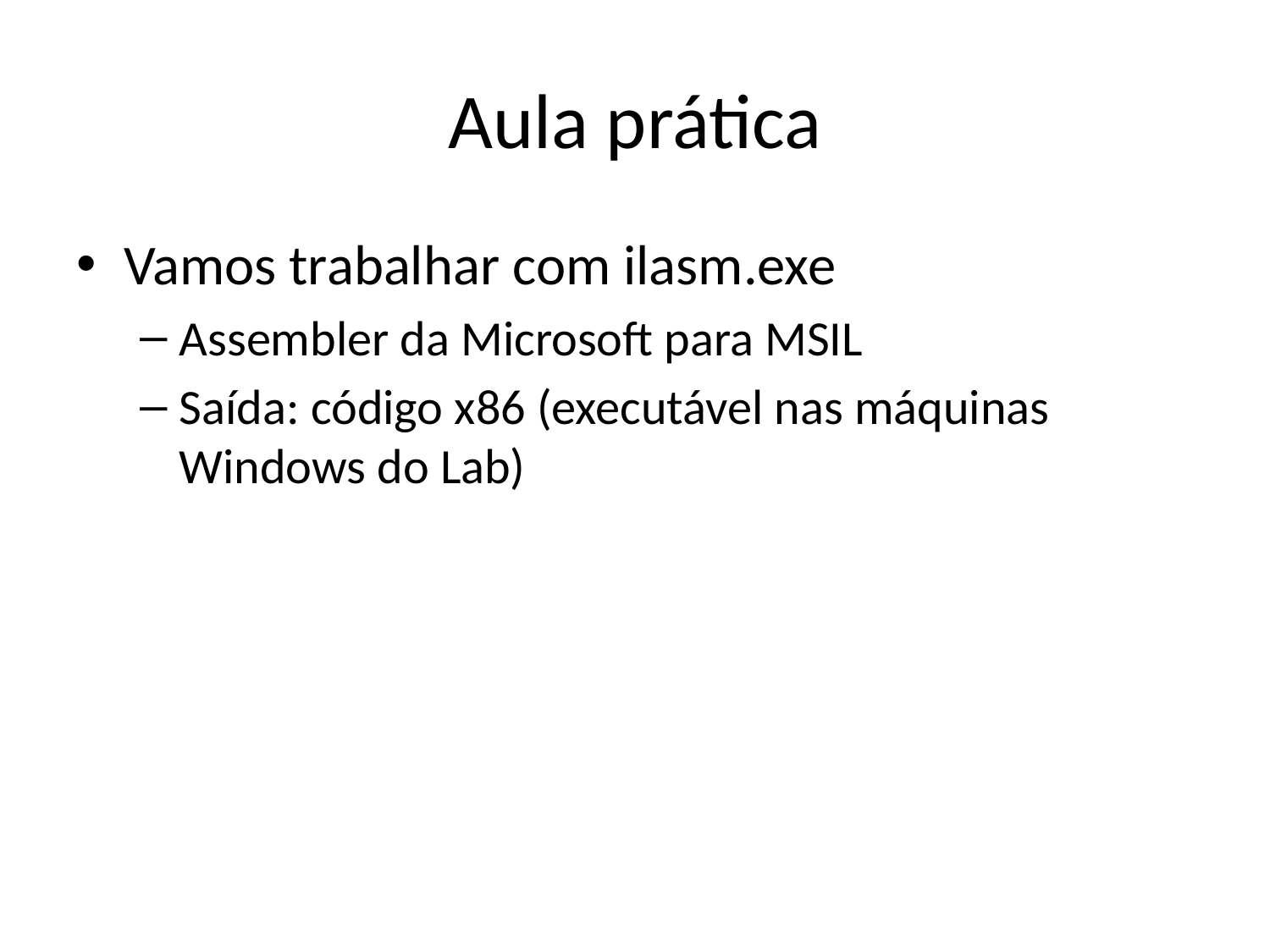

# Aula prática
Vamos trabalhar com ilasm.exe
Assembler da Microsoft para MSIL
Saída: código x86 (executável nas máquinas Windows do Lab)